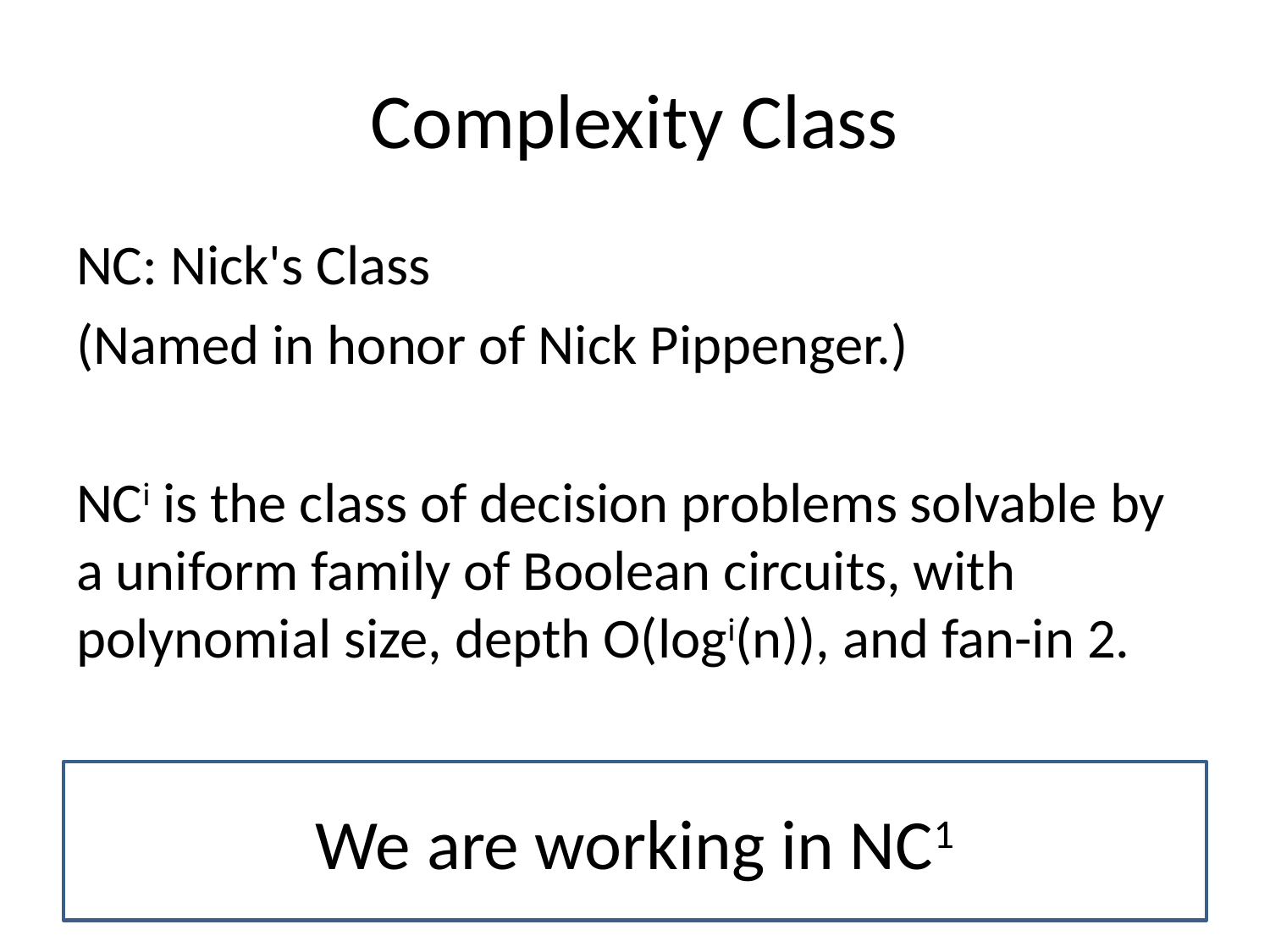

# Complexity Class
NC: Nick's Class
(Named in honor of Nick Pippenger.)

NCi is the class of decision problems solvable by a uniform family of Boolean circuits, with polynomial size, depth O(logi(n)), and fan-in 2.

We are working in NC1